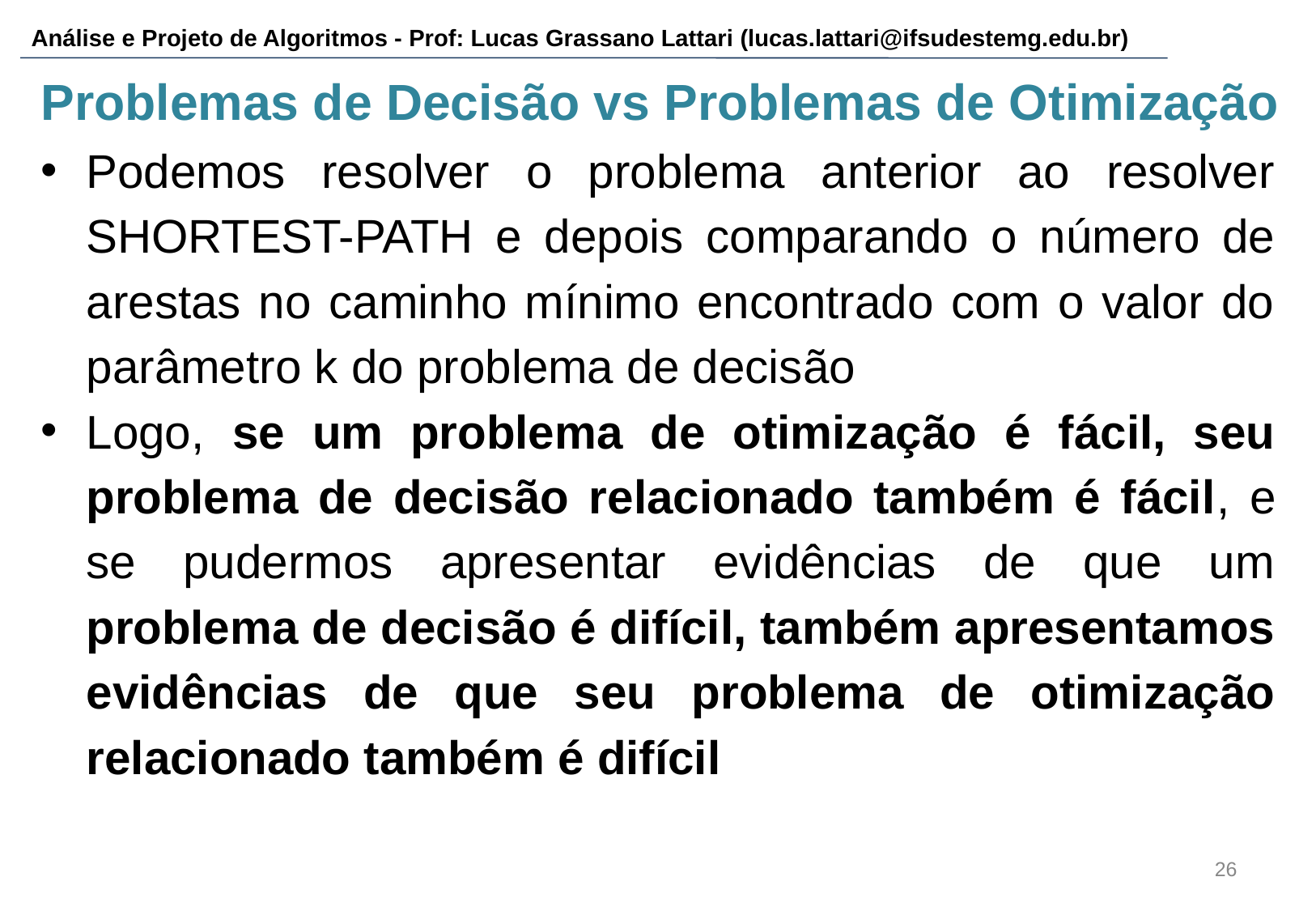

# Problemas de Decisão vs Problemas de Otimização

Podemos resolver o problema anterior ao resolver SHORTEST-PATH e depois comparando o número de arestas no caminho mínimo encontrado com o valor do parâmetro k do problema de decisão
Logo, se um problema de otimização é fácil, seu problema de decisão relacionado também é fácil, e se pudermos apresentar evidências de que um problema de decisão é difícil, também apresentamos evidências de que seu problema de otimização relacionado também é difícil
26